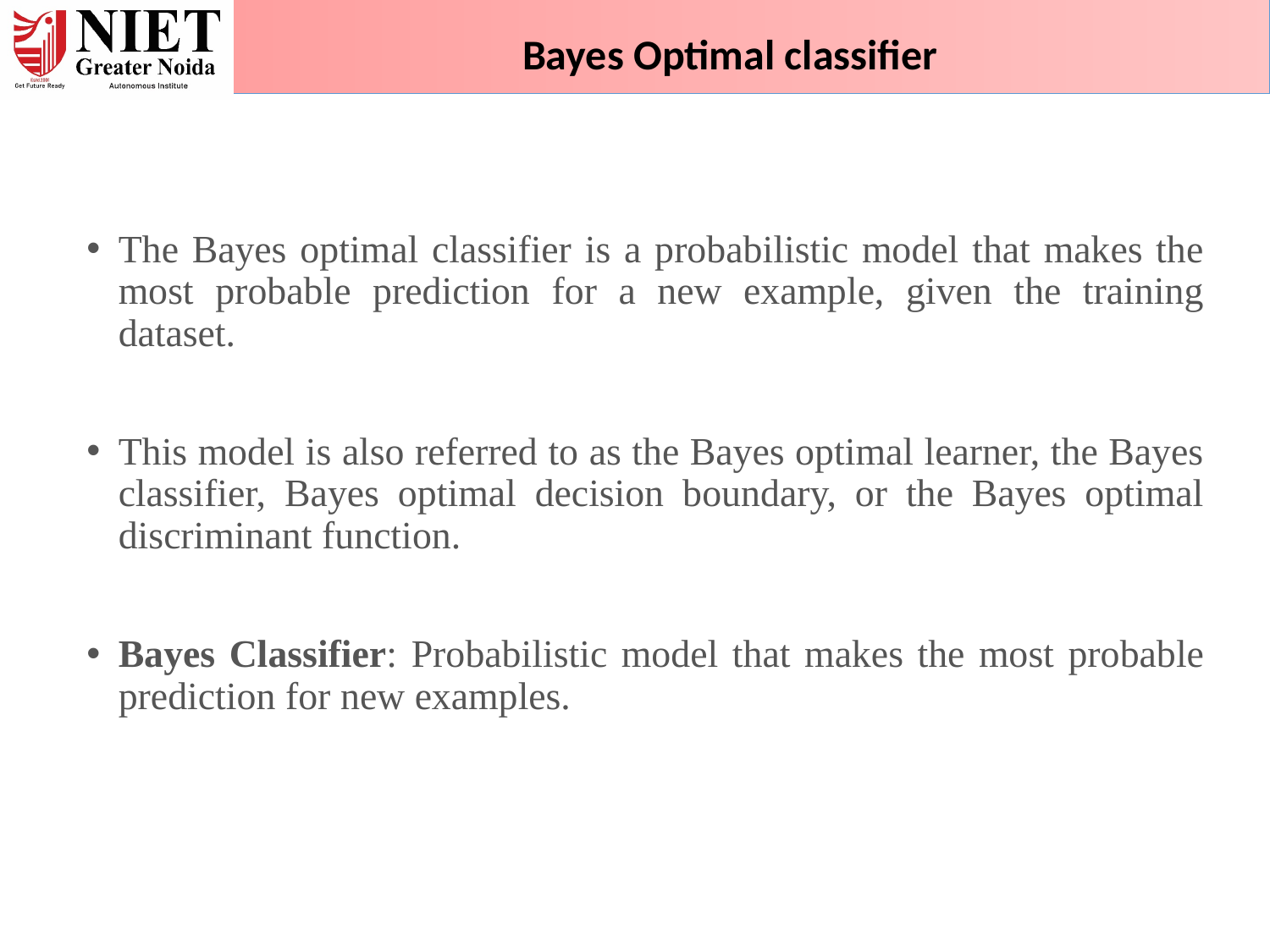

Bayes Optimal classifier

The Bayes optimal classifier is a probabilistic model that makes the most probable prediction for a new example, given the training dataset.

This model is also referred to as the Bayes optimal learner, the Bayes classifier, Bayes optimal decision boundary, or the Bayes optimal discriminant function.

Bayes Classifier: Probabilistic model that makes the most probable prediction for new examples.